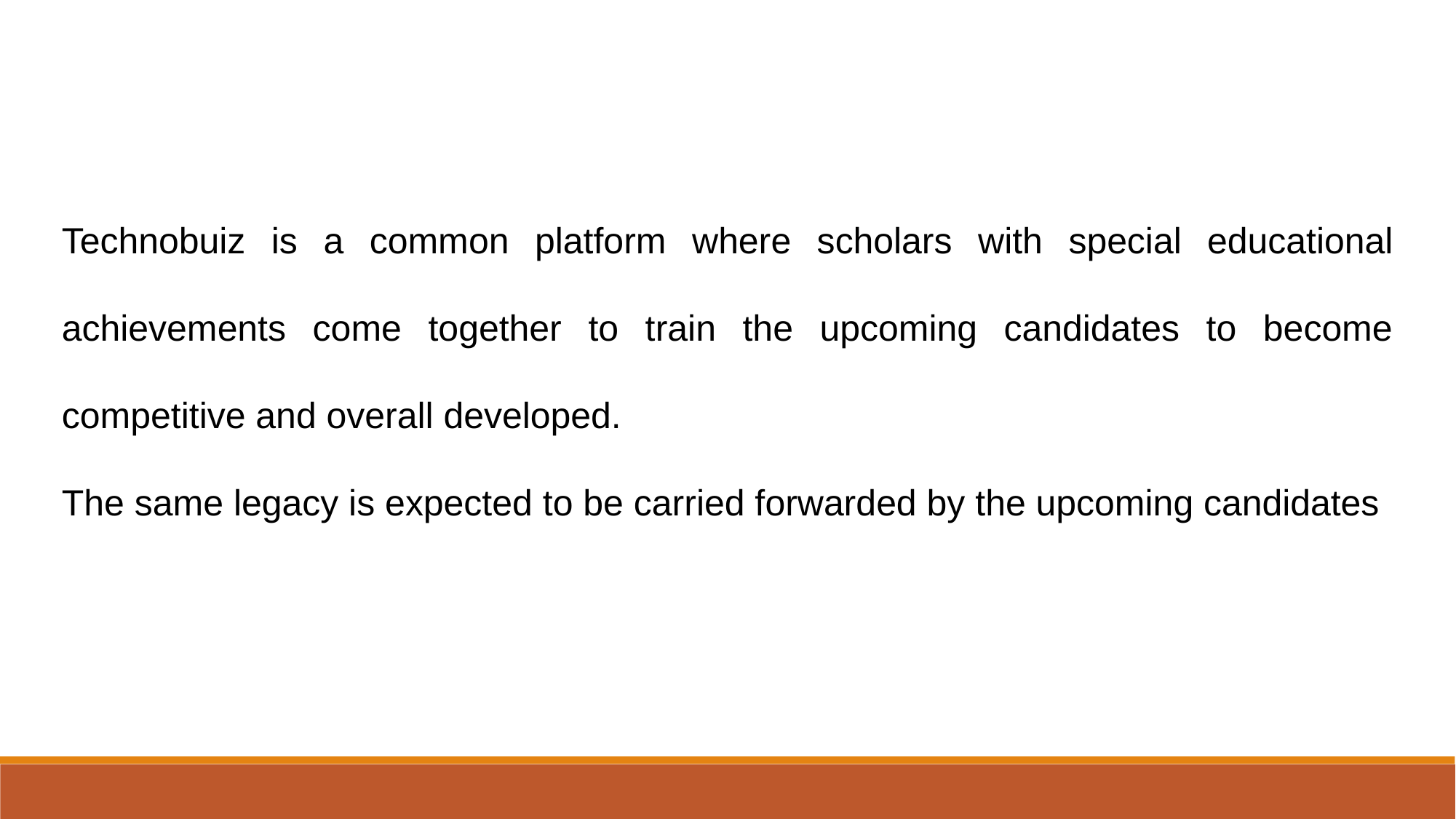

Technobuiz is a common platform where scholars with special educational achievements come together to train the upcoming candidates to become competitive and overall developed.
The same legacy is expected to be carried forwarded by the upcoming candidates